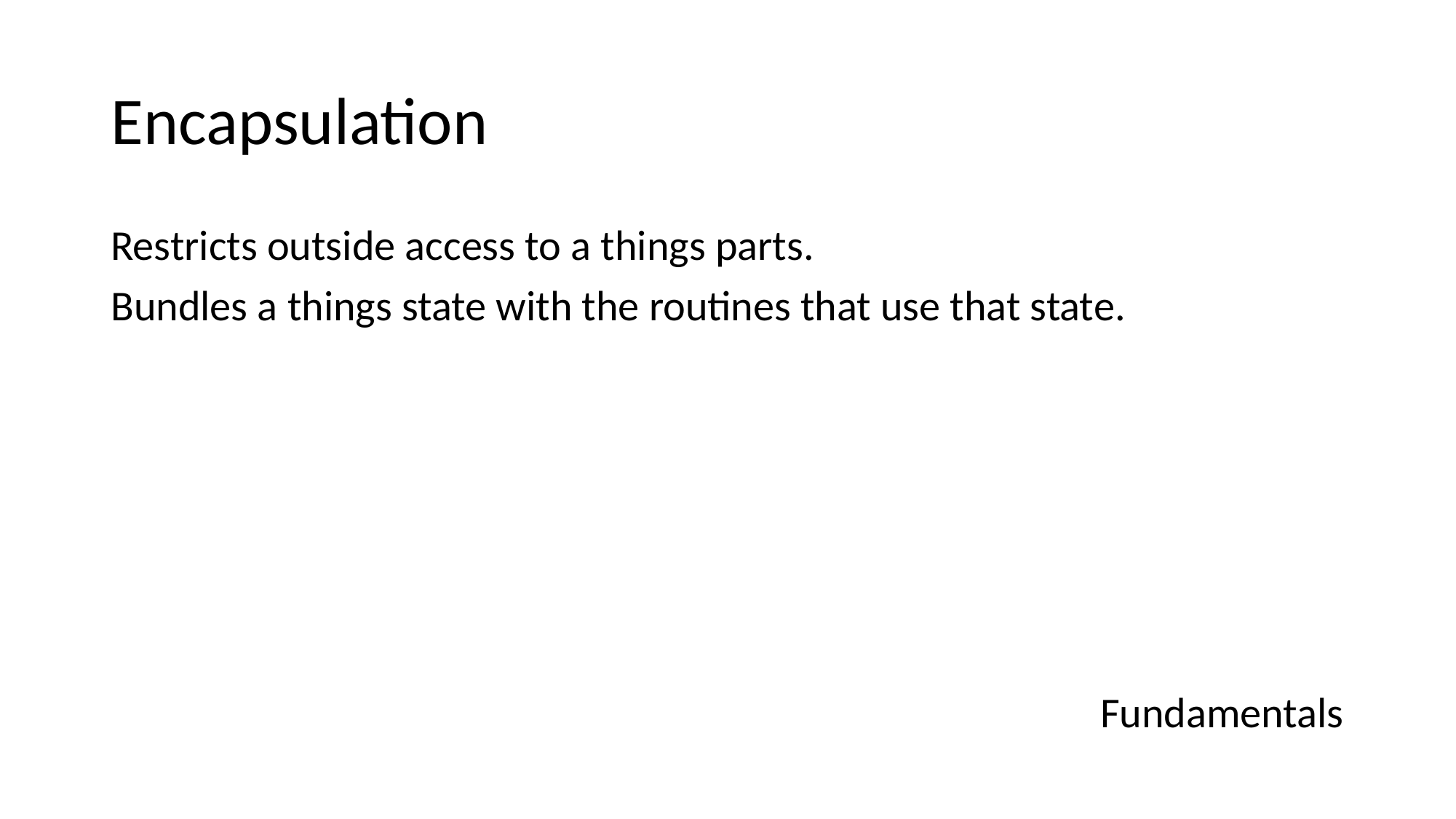

# Encapsulation
Restricts outside access to a things parts.
Bundles a things state with the routines that use that state.
Fundamentals